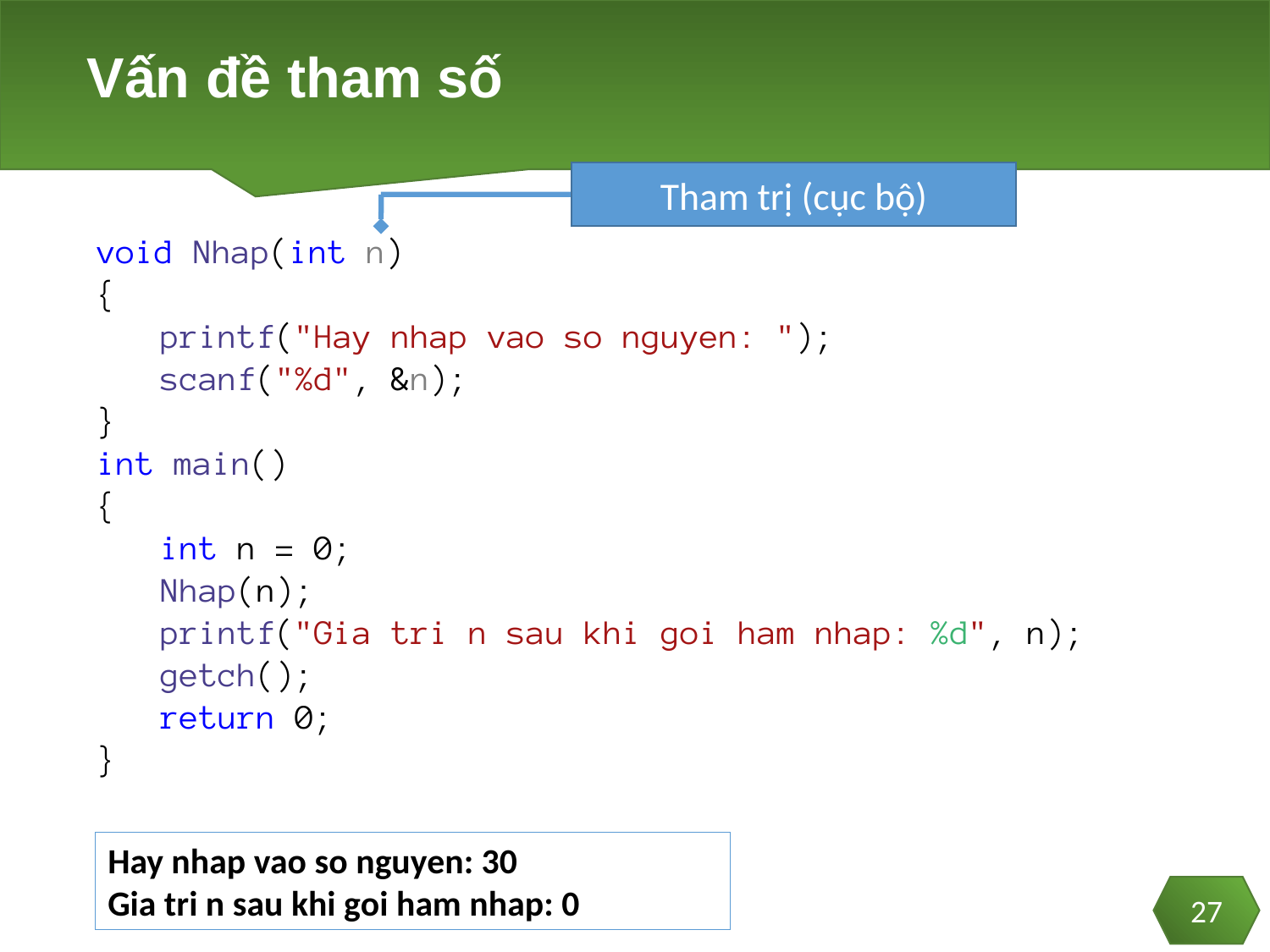

# Vấn đề tham số
Tham trị (cục bộ)
void Nhap(int n)
{
printf("Hay nhap vao so nguyen: ");
scanf("%d", &n);
}
int main()
{
int n = 0;
Nhap(n);
printf("Gia tri n sau khi goi ham nhap: %d", n);
getch();
return 0;
}
Hay nhap vao so nguyen: 30
Gia tri n sau khi goi ham nhap: 0